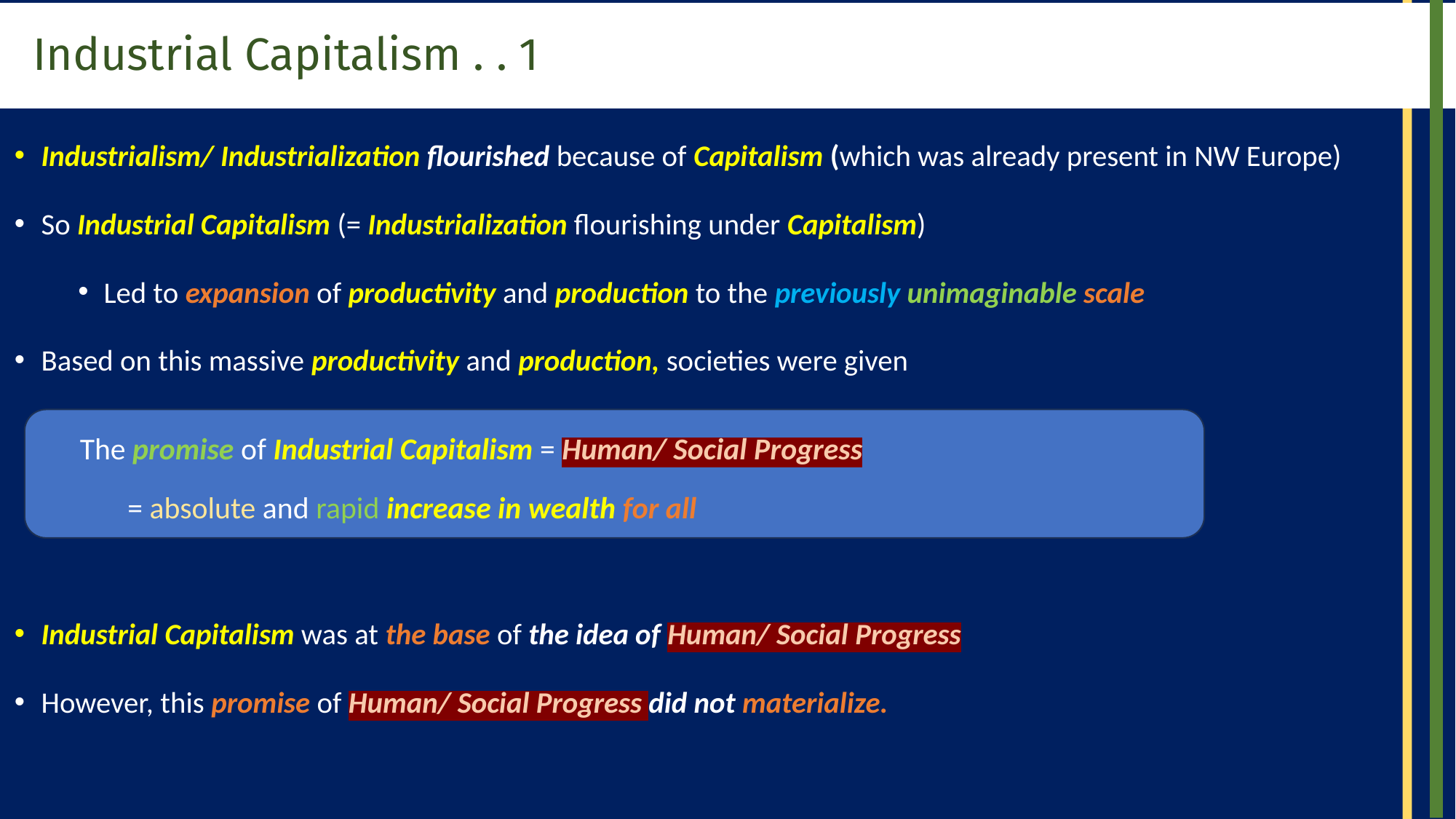

# Industrial Capitalism . . 1
Industrialism/ Industrialization flourished because of Capitalism (which was already present in NW Europe)
So Industrial Capitalism (= Industrialization flourishing under Capitalism)
Led to expansion of productivity and production to the previously unimaginable scale
Based on this massive productivity and production, societies were given

Industrial Capitalism was at the base of the idea of Human/ Social Progress
However, this promise of Human/ Social Progress did not materialize.
The promise of Industrial Capitalism = Human/ Social Progress
= absolute and rapid increase in wealth for all